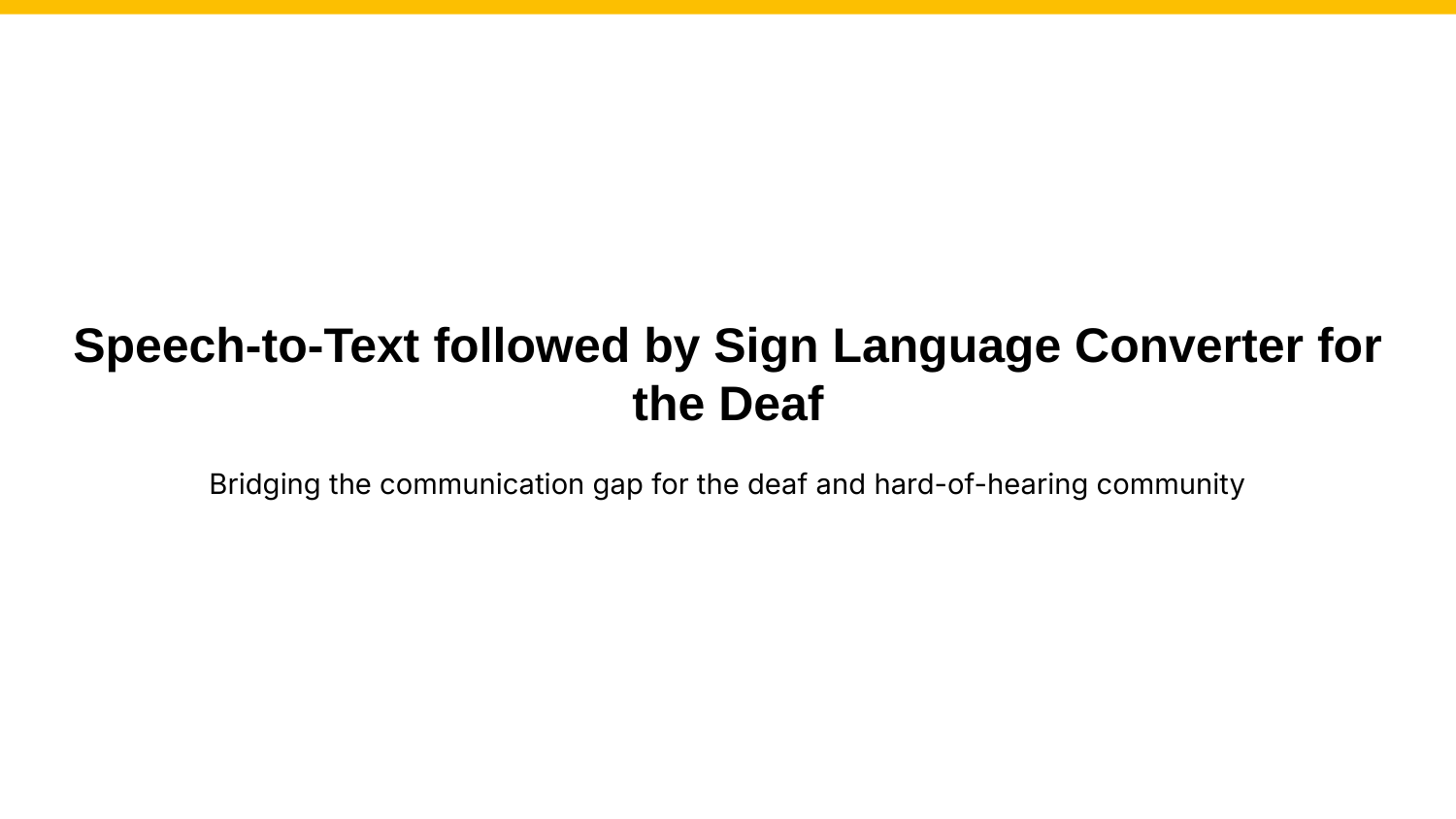

# Speech-to-Text followed by Sign Language Converter for the Deaf
Bridging the communication gap for the deaf and hard-of-hearing community